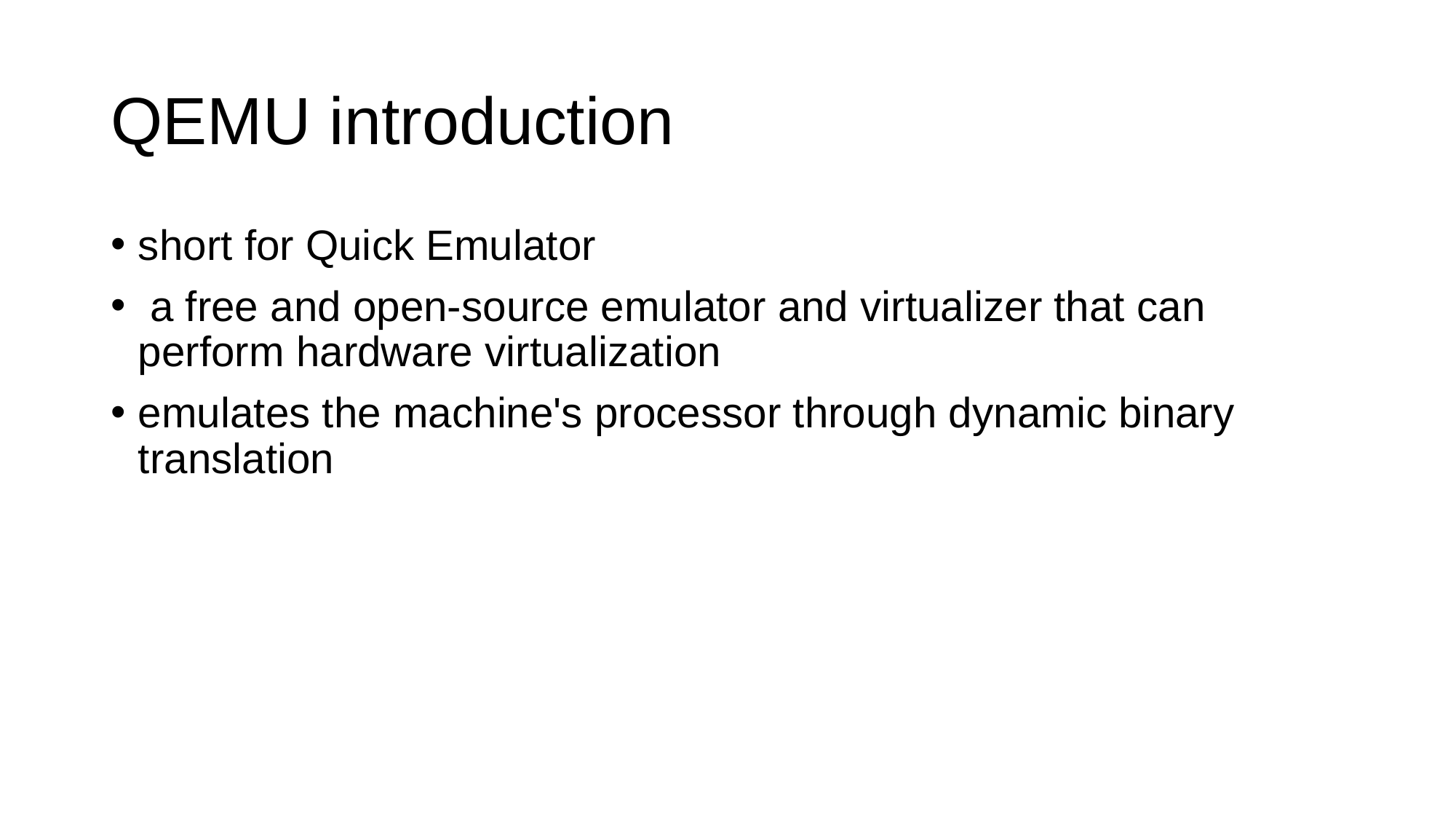

# QEMU introduction
short for Quick Emulator
 a free and open-source emulator and virtualizer that can perform hardware virtualization
emulates the machine's processor through dynamic binary translation